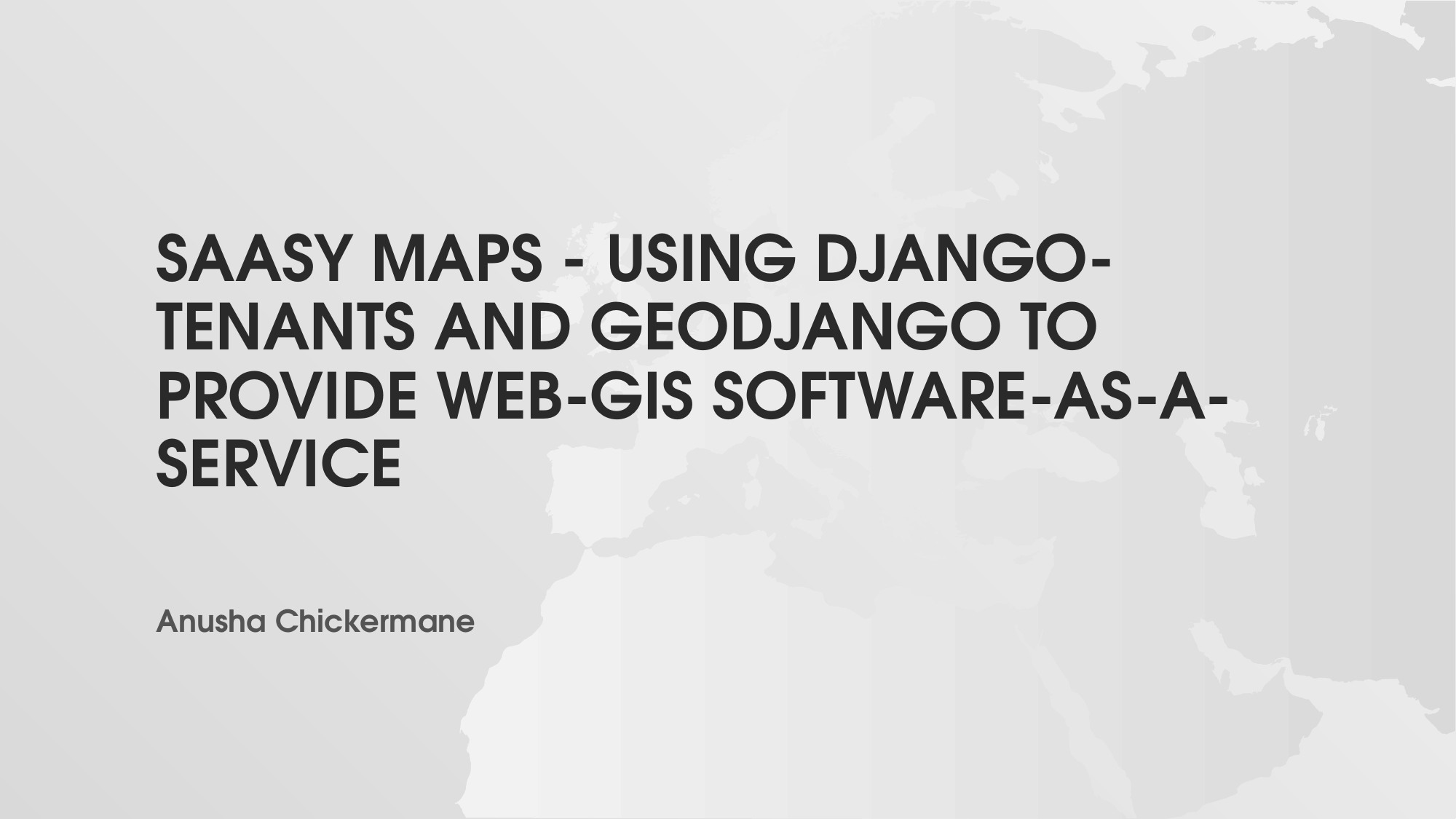

# SaaSy maps - Using django-tenants and Geodjango to provide web-GIS Software-as-a-Service
Anusha Chickermane